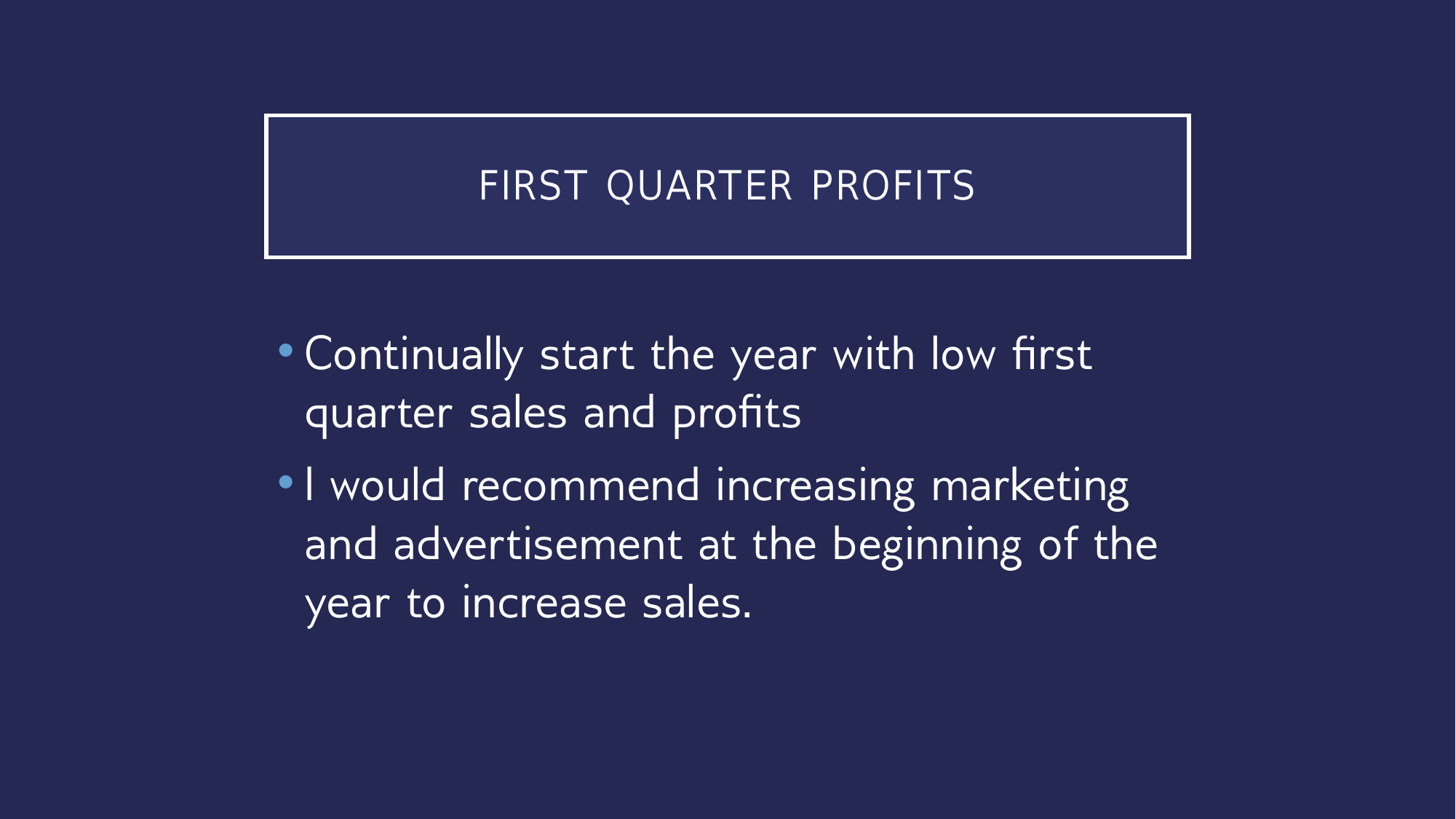

# First Quarter Profits
Continually start the year with low first quarter sales and profits
I would recommend increasing marketing and advertisement at the beginning of the year to increase sales.